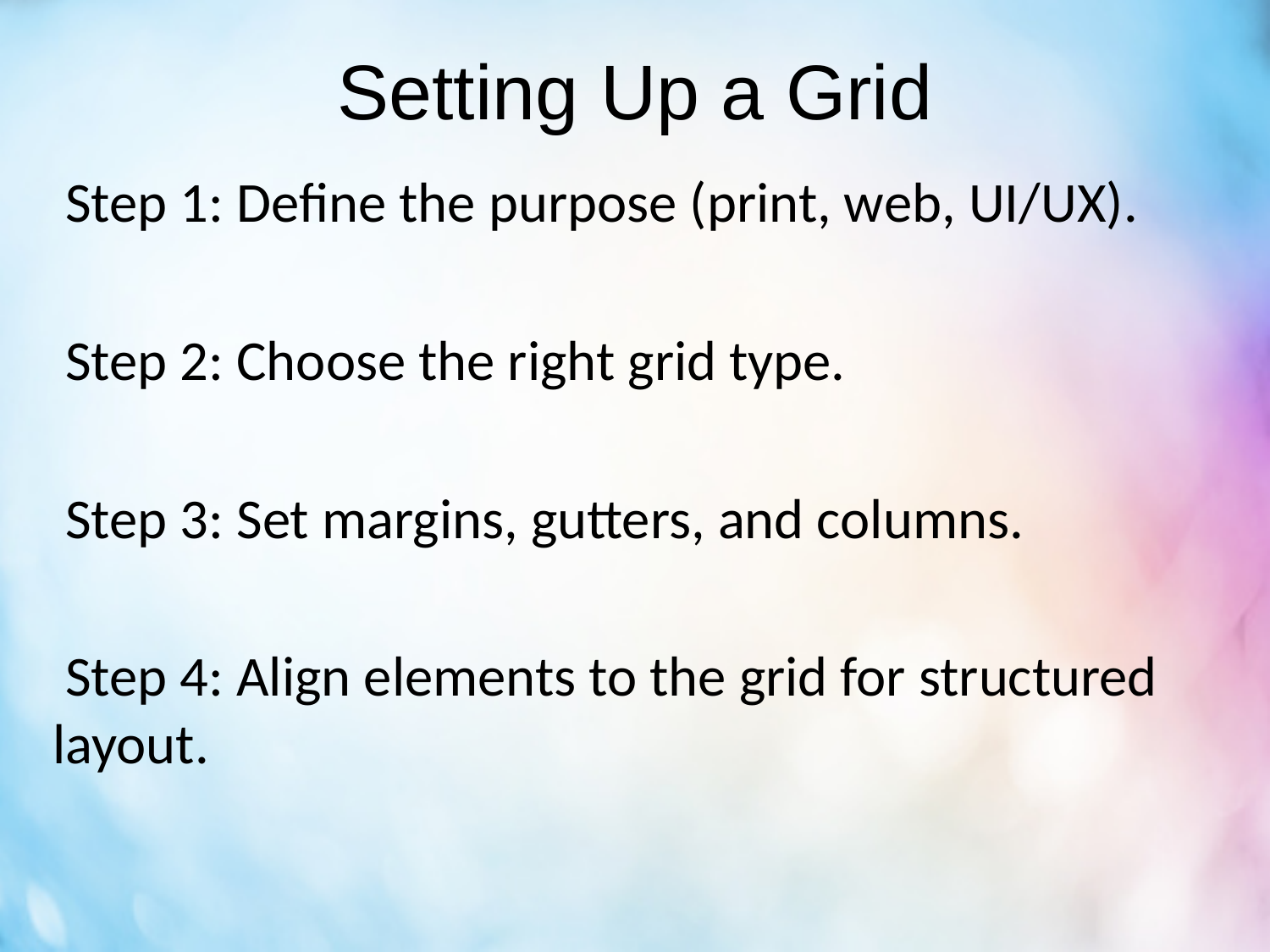

# Setting Up a Grid
 Step 1: Define the purpose (print, web, UI/UX).

 Step 2: Choose the right grid type.

 Step 3: Set margins, gutters, and columns.

 Step 4: Align elements to the grid for structured layout.